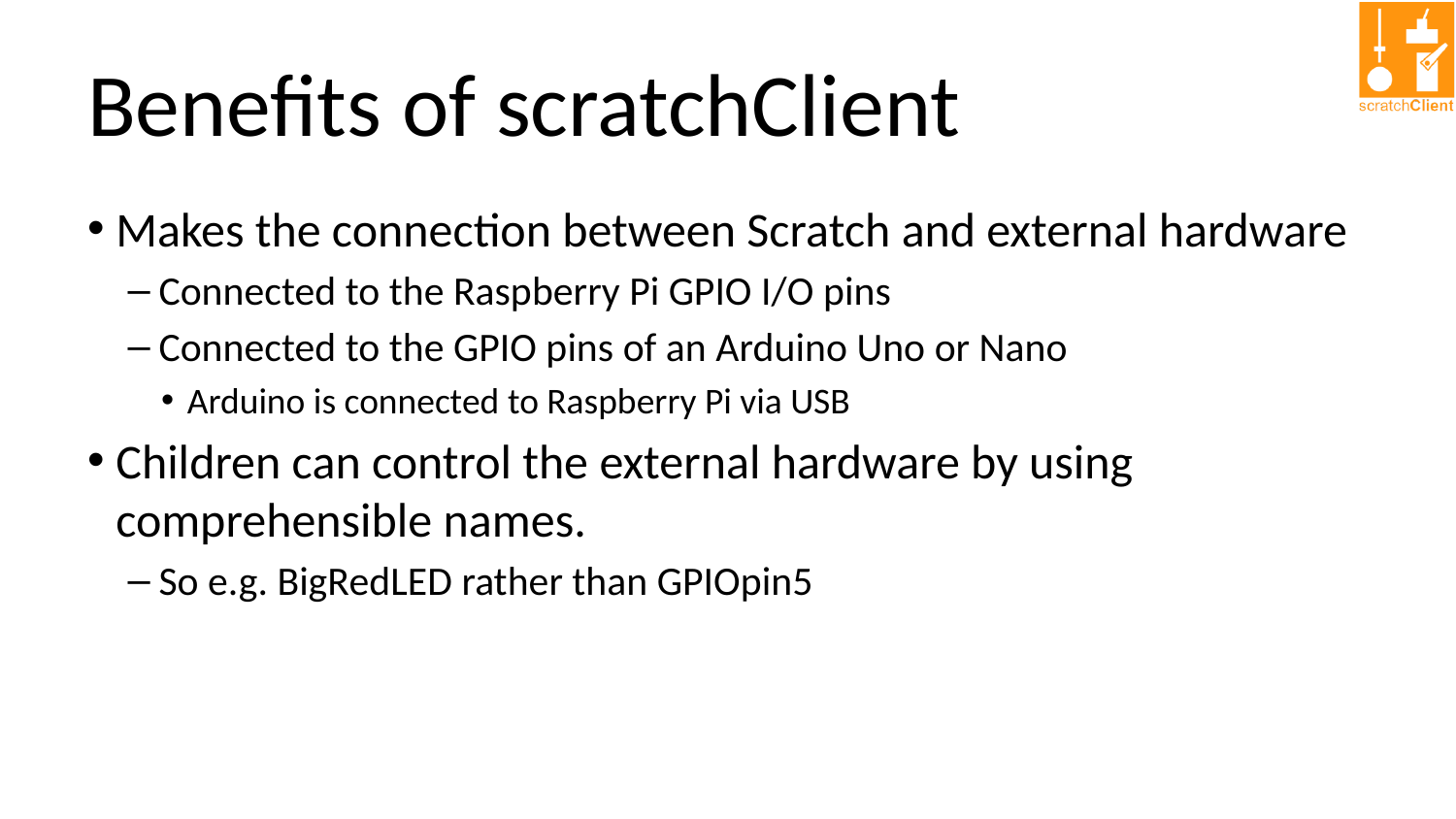

# Benefits of scratchClient
Makes the connection between Scratch and external hardware
Connected to the Raspberry Pi GPIO I/O pins
Connected to the GPIO pins of an Arduino Uno or Nano
Arduino is connected to Raspberry Pi via USB
Children can control the external hardware by using comprehensible names.
So e.g. BigRedLED rather than GPIOpin5